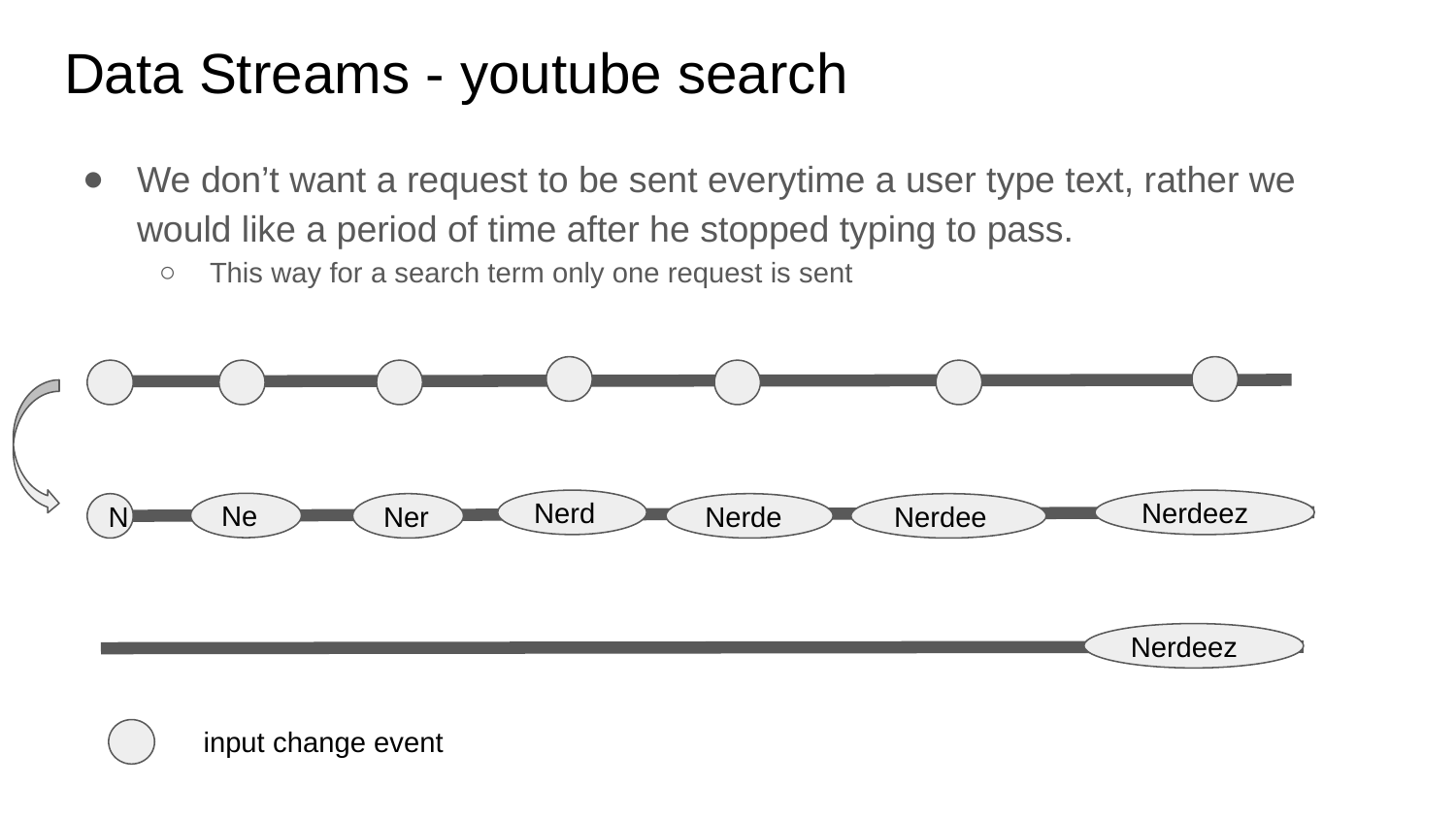

# Data Streams - youtube search
We don’t want a request to be sent everytime a user type text, rather we would like a period of time after he stopped typing to pass.
This way for a search term only one request is sent

Nerd
Nerdeez
Ne
N
Ner
Nerde
Nerdee
Nerdeez
input change event